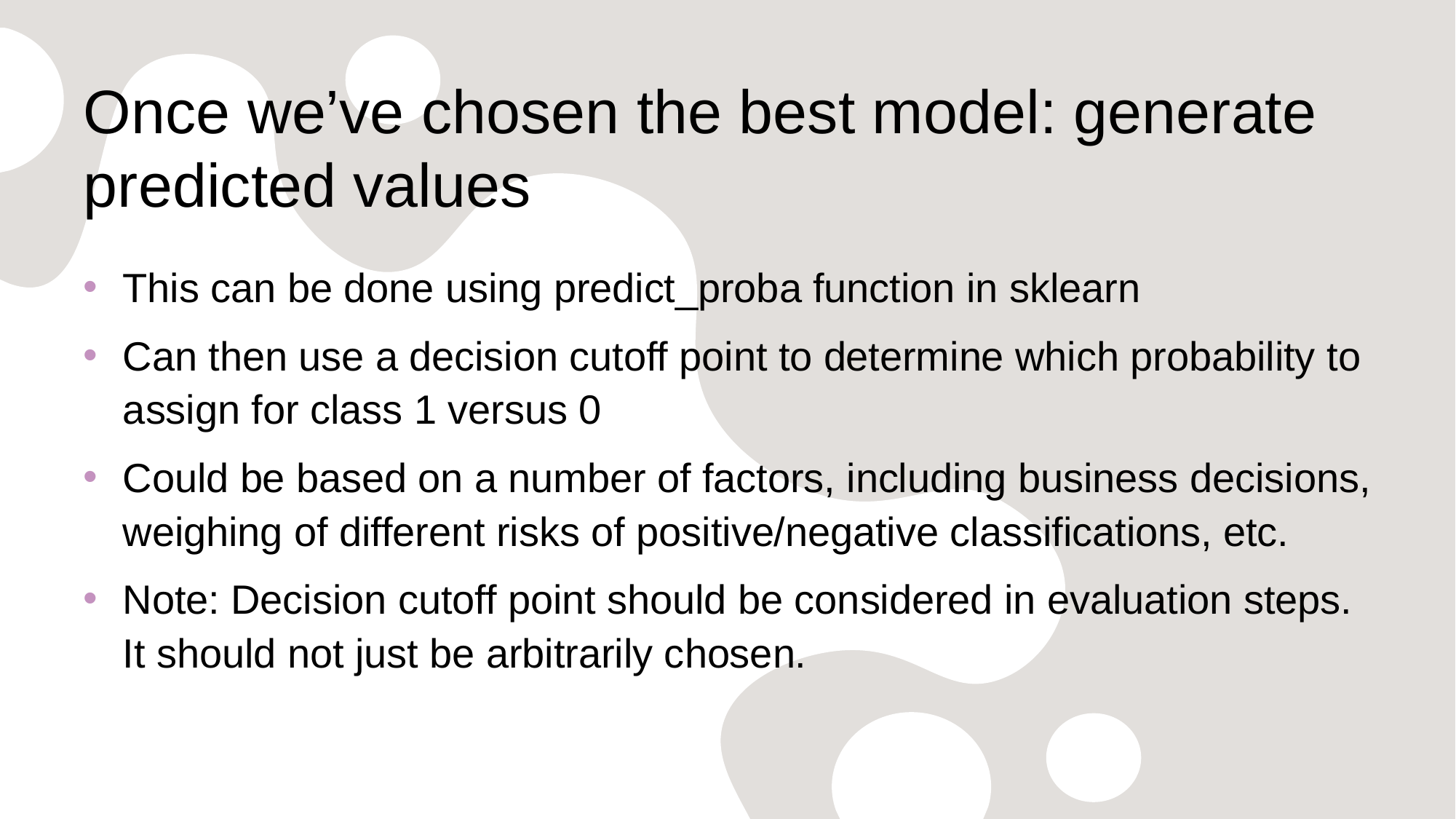

# Once we’ve chosen the best model: generate predicted values
This can be done using predict_proba function in sklearn
Can then use a decision cutoff point to determine which probability to assign for class 1 versus 0
Could be based on a number of factors, including business decisions, weighing of different risks of positive/negative classifications, etc.
Note: Decision cutoff point should be considered in evaluation steps. It should not just be arbitrarily chosen.